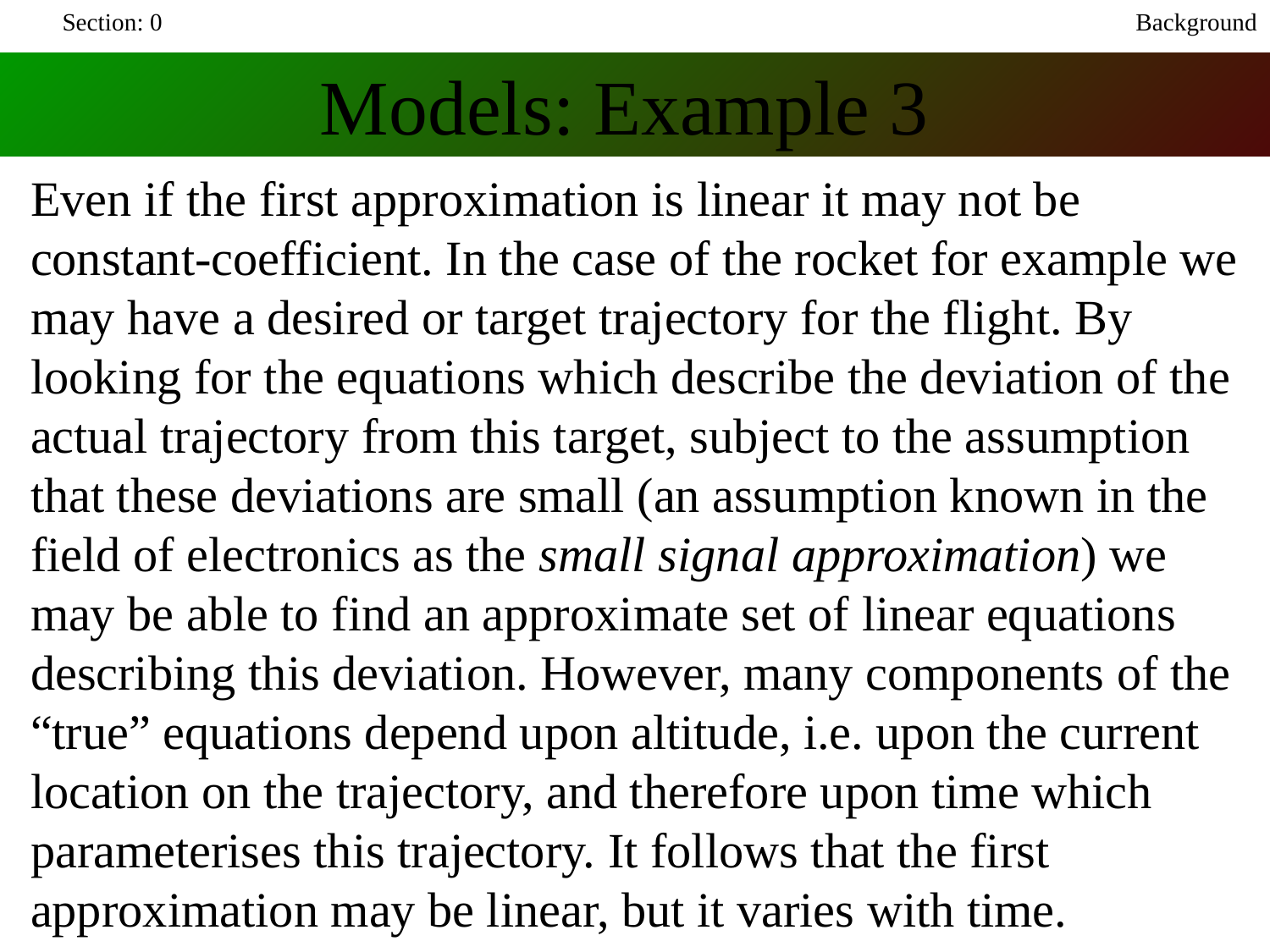

Section: 0
Background
Models: Example 3

Even if the first approximation is linear it may not be constant-coefficient. In the case of the rocket for example we may have a desired or target trajectory for the flight. By looking for the equations which describe the deviation of the actual trajectory from this target, subject to the assumption that these deviations are small (an assumption known in the field of electronics as the small signal approximation) we may be able to find an approximate set of linear equations describing this deviation. However, many components of the “true” equations depend upon altitude, i.e. upon the current location on the trajectory, and therefore upon time which parameterises this trajectory. It follows that the first approximation may be linear, but it varies with time.